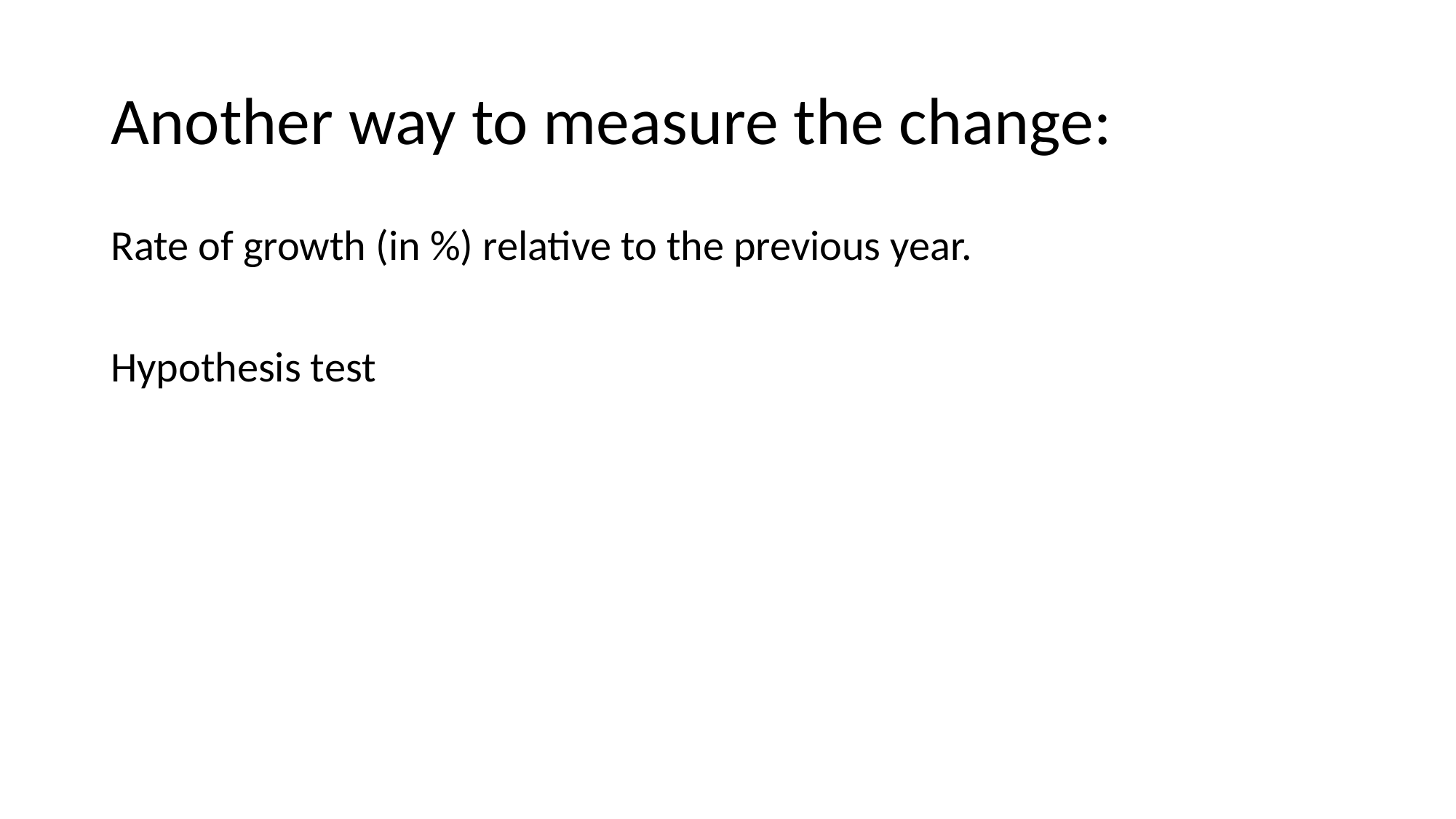

# Another way to measure the change:
Rate of growth (in %) relative to the previous year.

Hypothesis test